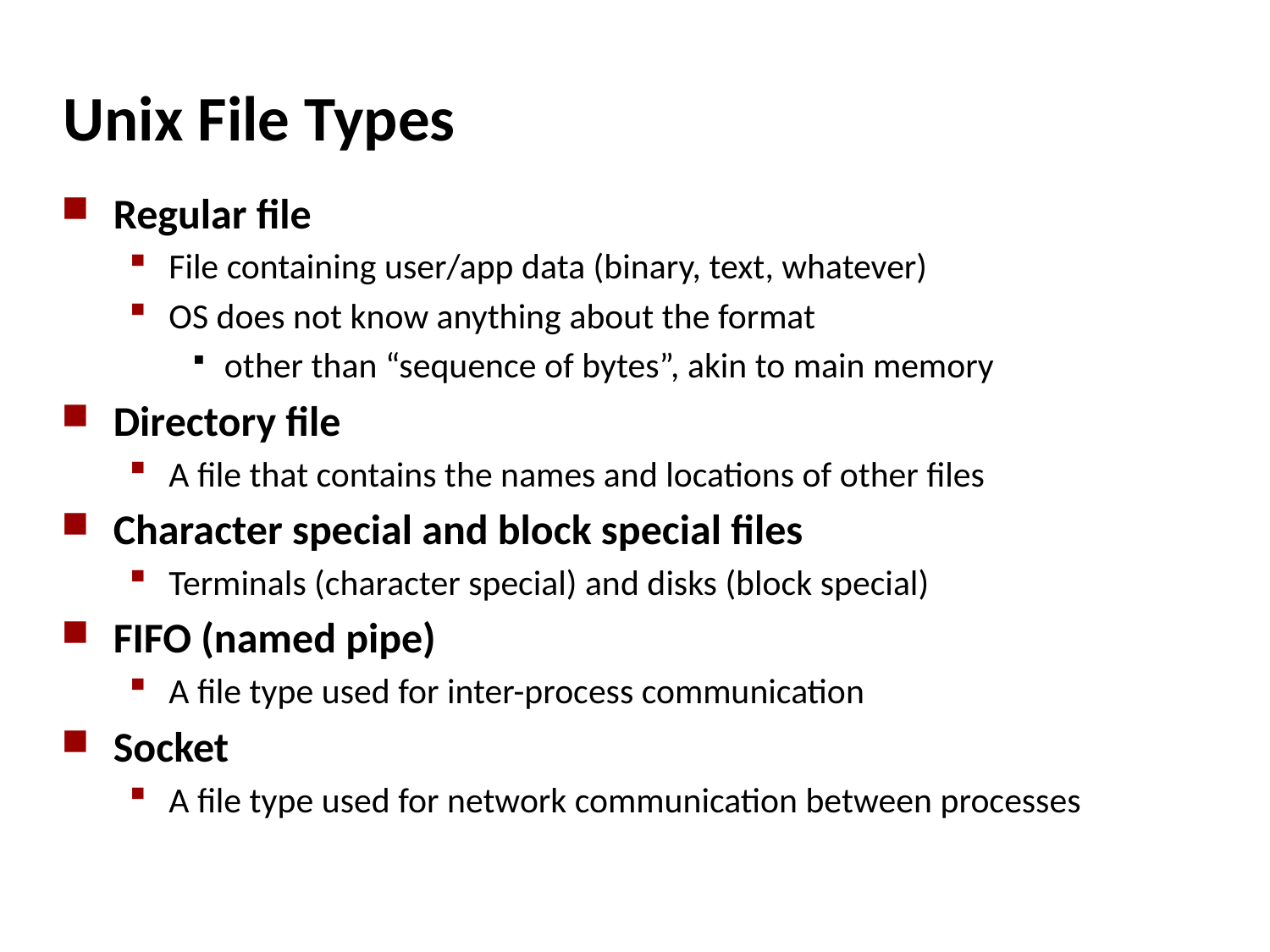

# Unix File Types
Regular file
File containing user/app data (binary, text, whatever)
OS does not know anything about the format
other than “sequence of bytes”, akin to main memory
Directory file
A file that contains the names and locations of other files
Character special and block special files
Terminals (character special) and disks (block special)
FIFO (named pipe)
A file type used for inter-process communication
Socket
A file type used for network communication between processes